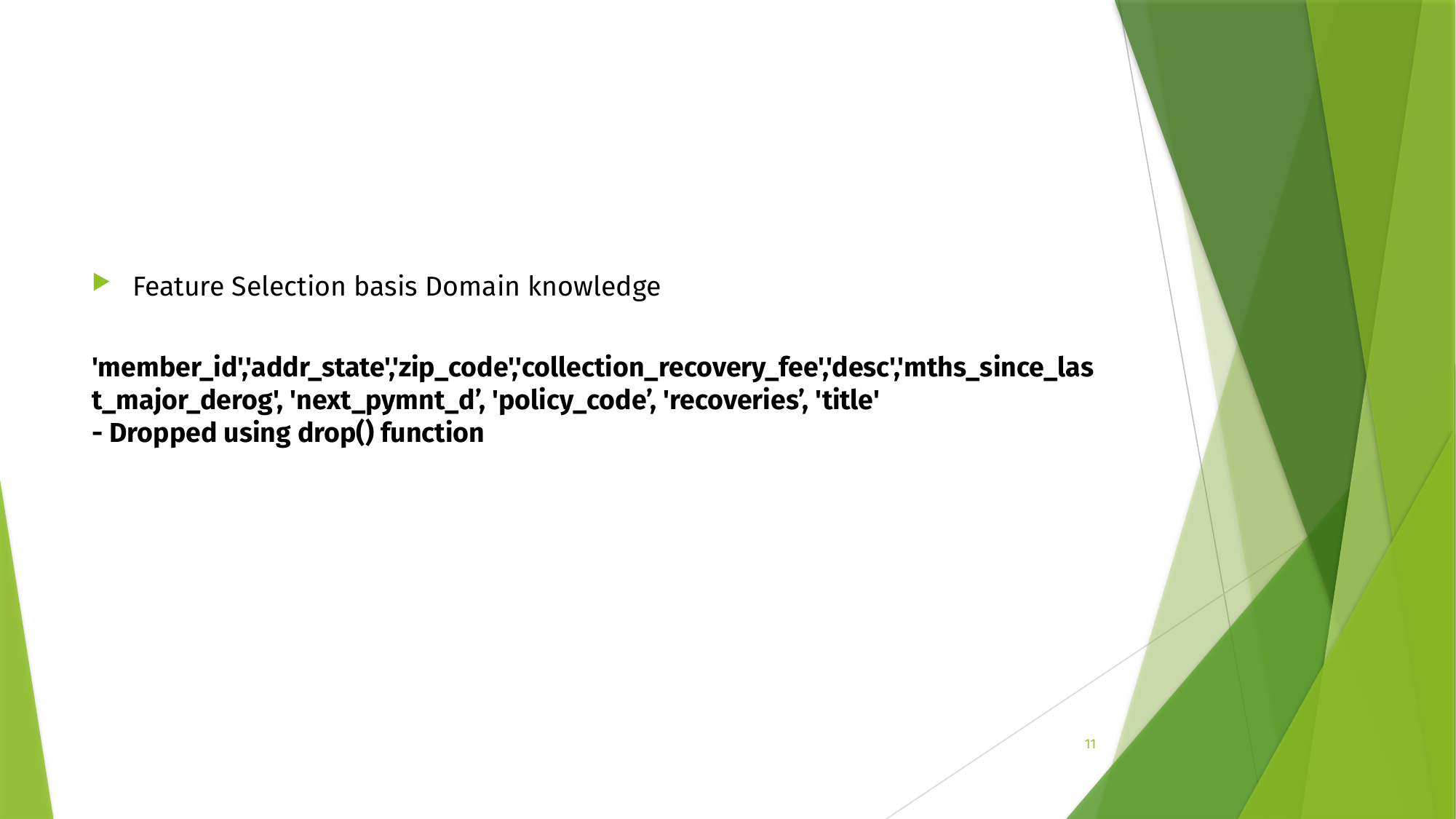

Feature Selection basis Domain knowledge
 'member_id','addr_state','zip_code','collection_recovery_fee','desc','mths_since_last_major_derog', 'next_pymnt_d’, 'policy_code’, 'recoveries’, 'title'
- Dropped using drop() function

11